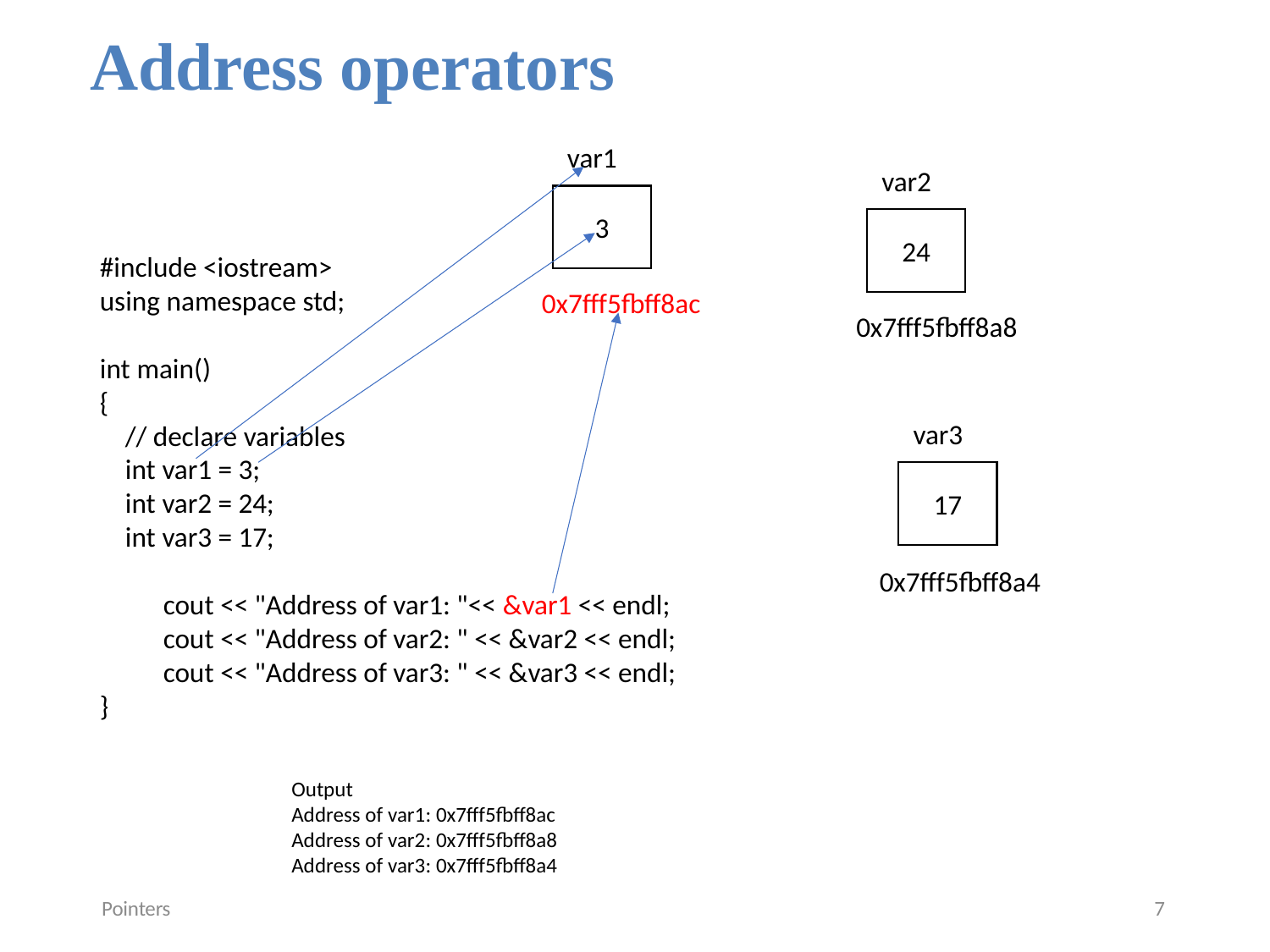

Address operators
var1
3
0x7fff5fbff8ac
var2
24
0x7fff5fbff8a8
#include <iostream>
using namespace std;

int main()
{
    // declare variables
    int var1 = 3;
    int var2 = 24;
    int var3 = 17;

cout << "Address of var1: "<< &var1 << endl;
cout << "Address of var2: " << &var2 << endl;
cout << "Address of var3: " << &var3 << endl;
}
var3
17
0x7fff5fbff8a4
Output
Address of var1: 0x7fff5fbff8ac
Address of var2: 0x7fff5fbff8a8
Address of var3: 0x7fff5fbff8a4
Pointers
7